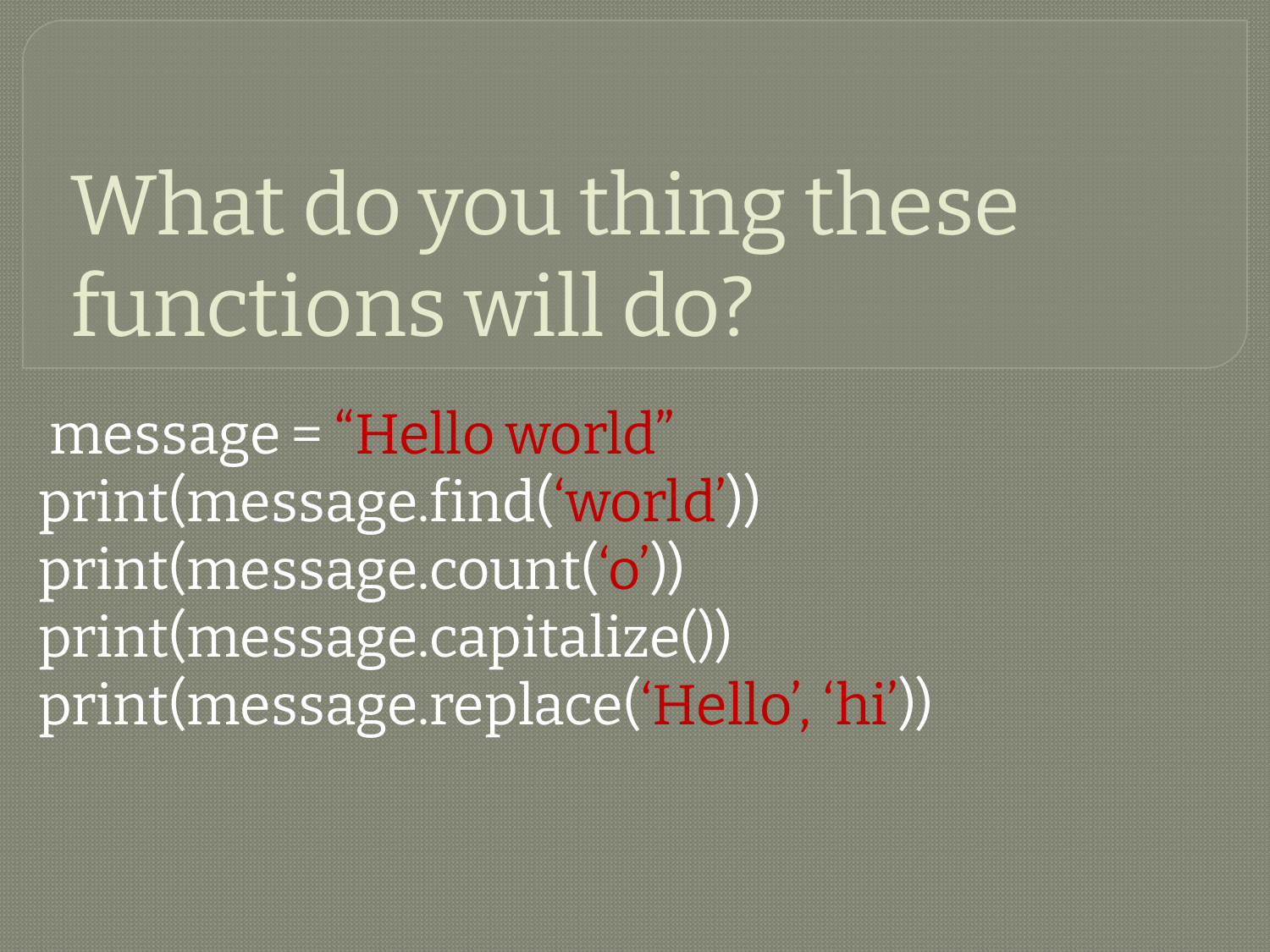

# What do you thing these functions will do?
 message = “Hello world”
print(message.find(‘world’))
print(message.count(‘o’))
print(message.capitalize())
print(message.replace(‘Hello’, ‘hi’))